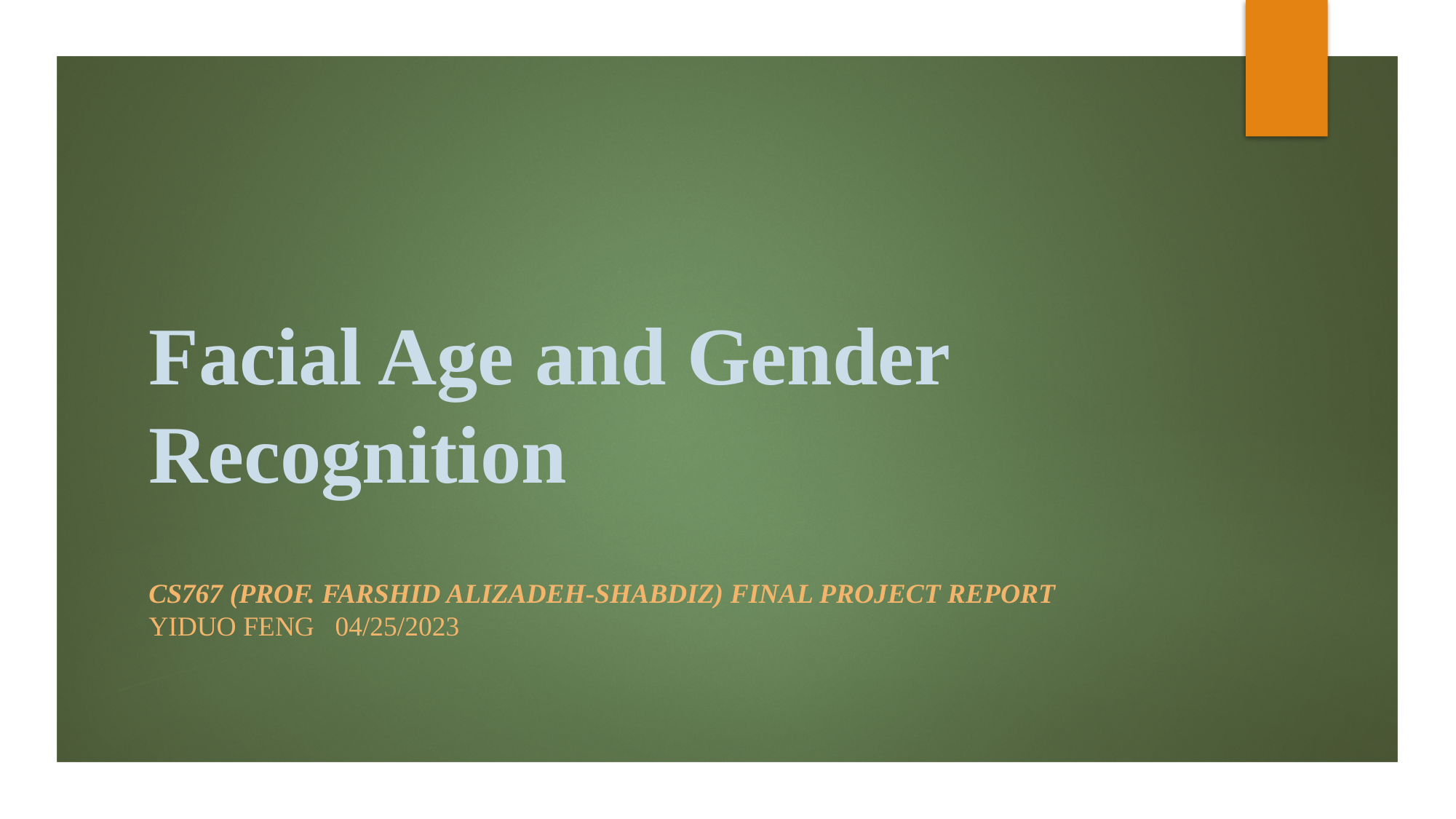

# Facial Age and Gender Recognition
CS767 (Prof. Farshid Alizadeh-Shabdiz) Final Project Report
Yiduo Feng   04/25/2023